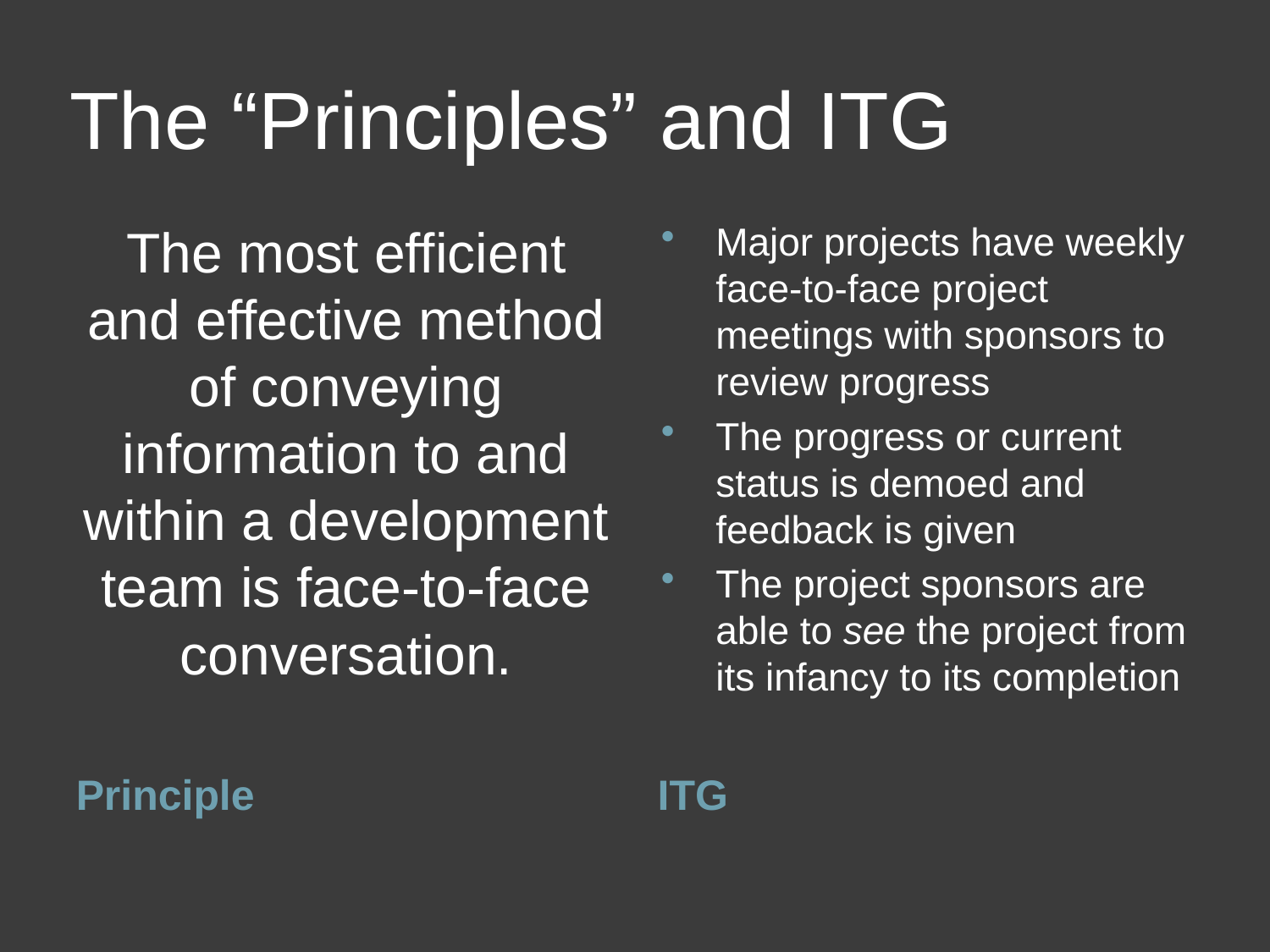

# The “Principles” and ITG
The most efficient and effective method of  conveying information to and within a development  team is face-to-face conversation.
Major projects have weekly face-to-face project meetings with sponsors to review progress
The progress or current status is demoed and feedback is given
The project sponsors are able to see the project from its infancy to its completion

Principle
ITG